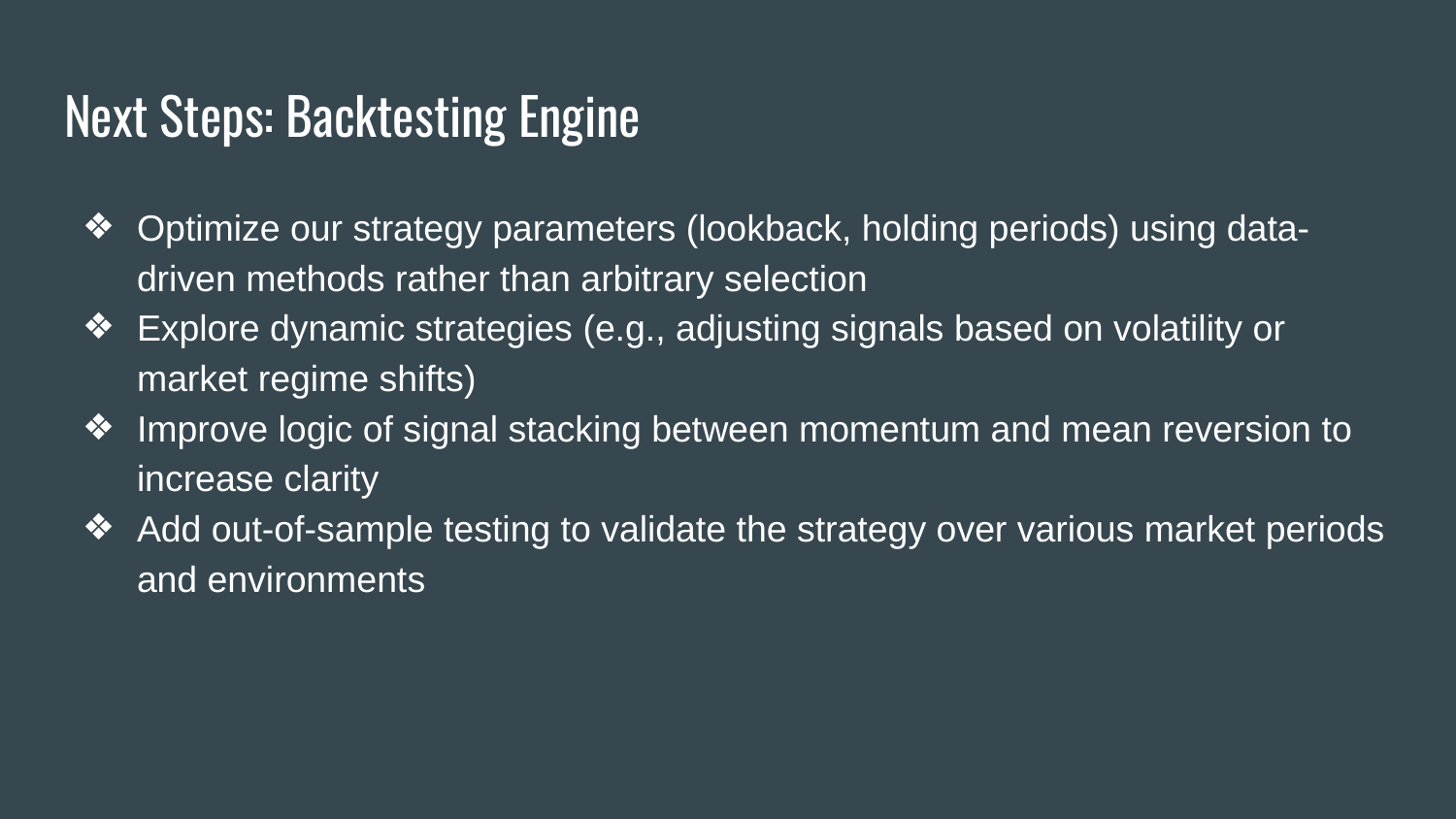

# Next Steps: Backtesting Engine
Optimize our strategy parameters (lookback, holding periods) using data-driven methods rather than arbitrary selection
Explore dynamic strategies (e.g., adjusting signals based on volatility or market regime shifts)
Improve logic of signal stacking between momentum and mean reversion to increase clarity
Add out-of-sample testing to validate the strategy over various market periods and environments